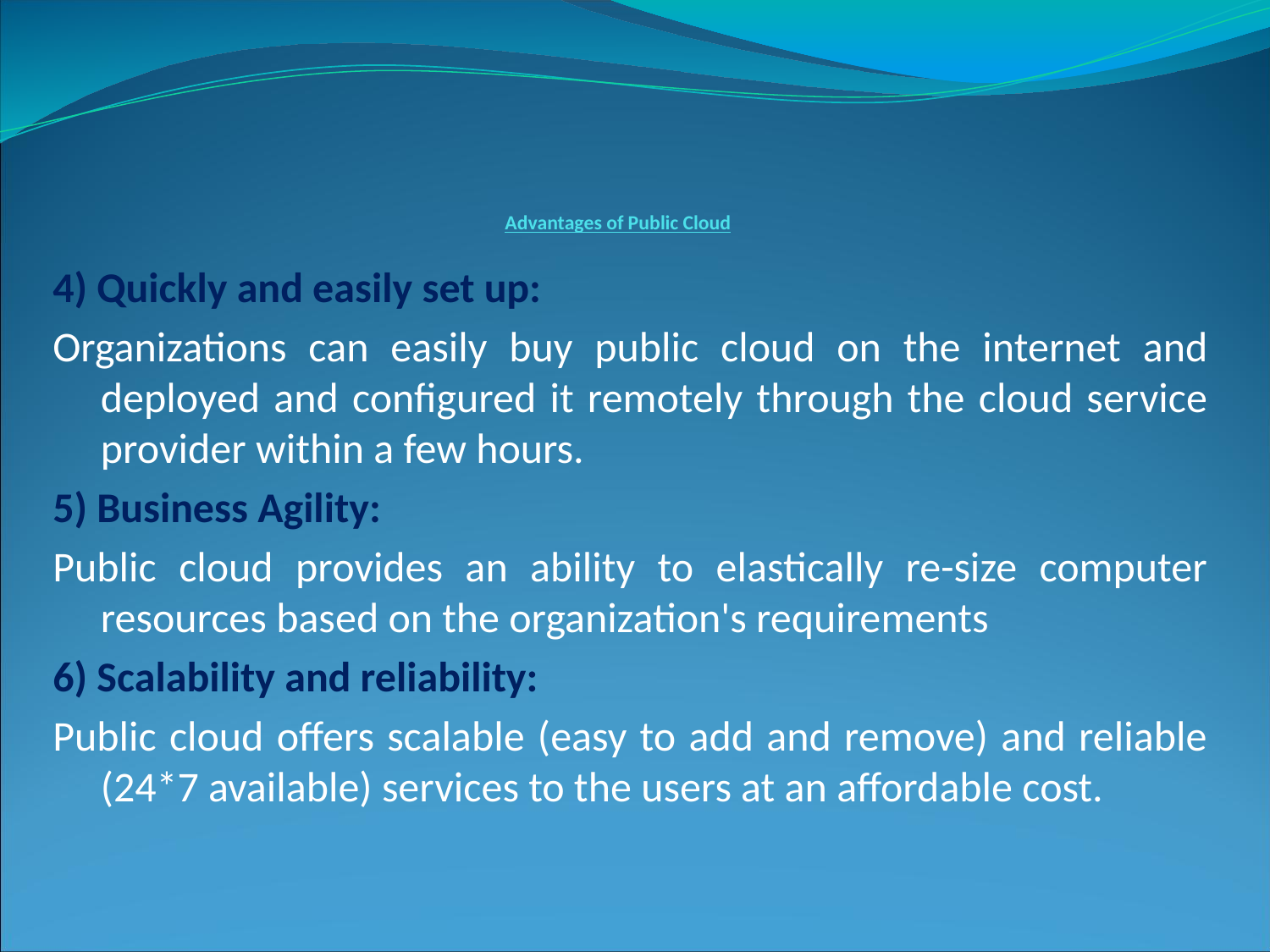

Advantages of Public Cloud
4) Quickly and easily set up:
Organizations can easily buy public cloud on the internet and deployed and configured it remotely through the cloud service provider within a few hours.
5) Business Agility:
Public cloud provides an ability to elastically re-size computer resources based on the organization's requirements
6) Scalability and reliability:
Public cloud offers scalable (easy to add and remove) and reliable (24*7 available) services to the users at an affordable cost.